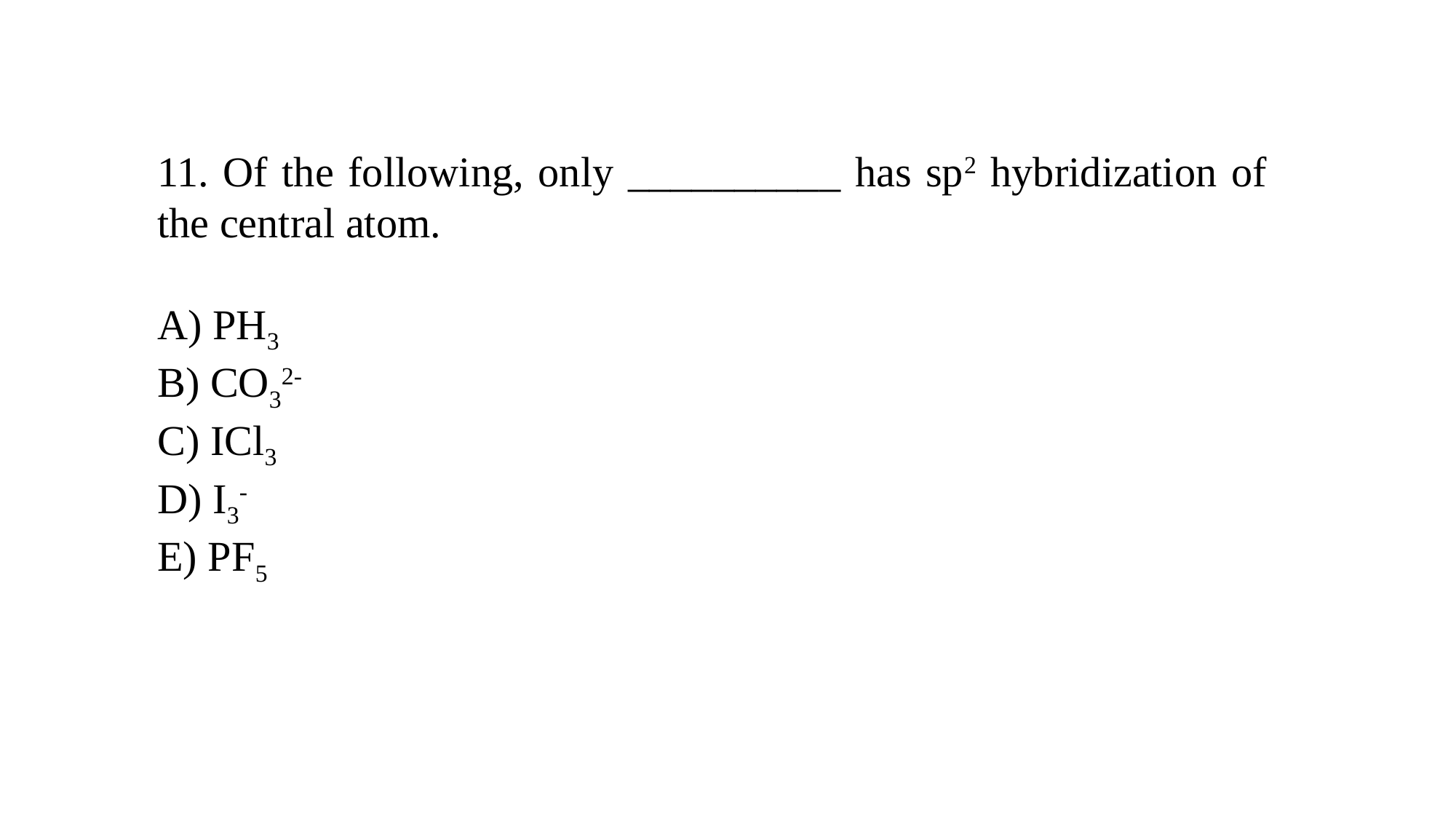

11. Of the following, only __________ has sp2 hybridization of the central atom.

A) PH3
B) CO32-
C) ICl3
D) I3-
E) PF5